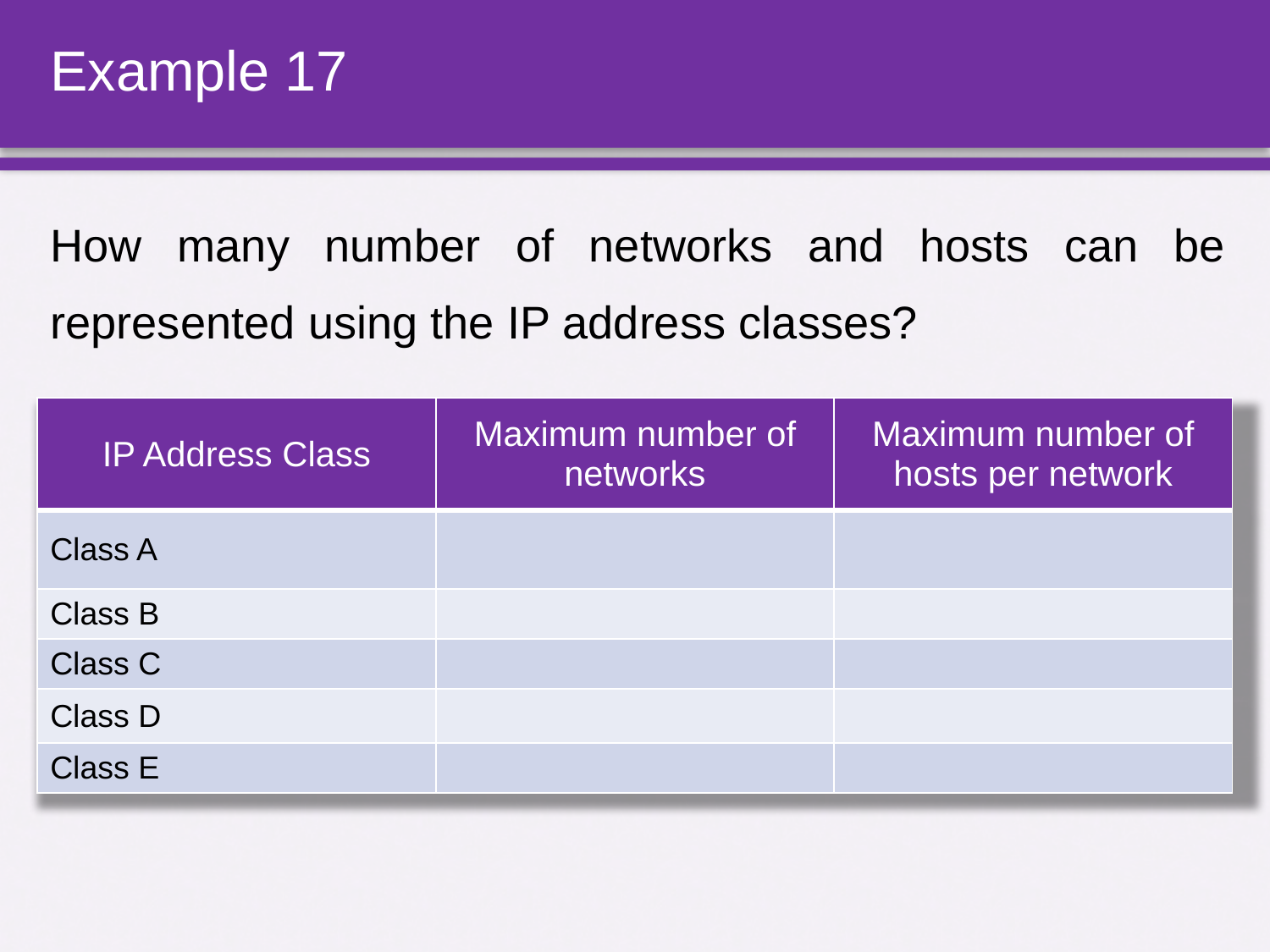

# Example 17
How many number of networks and hosts can be represented using the IP address classes?
| IP Address Class | Maximum number of networks | Maximum number of hosts per network |
| --- | --- | --- |
| Class A |  |  |
| Class B |  |  |
| Class C |  |  |
| Class D |  |  |
| Class E |  |  |